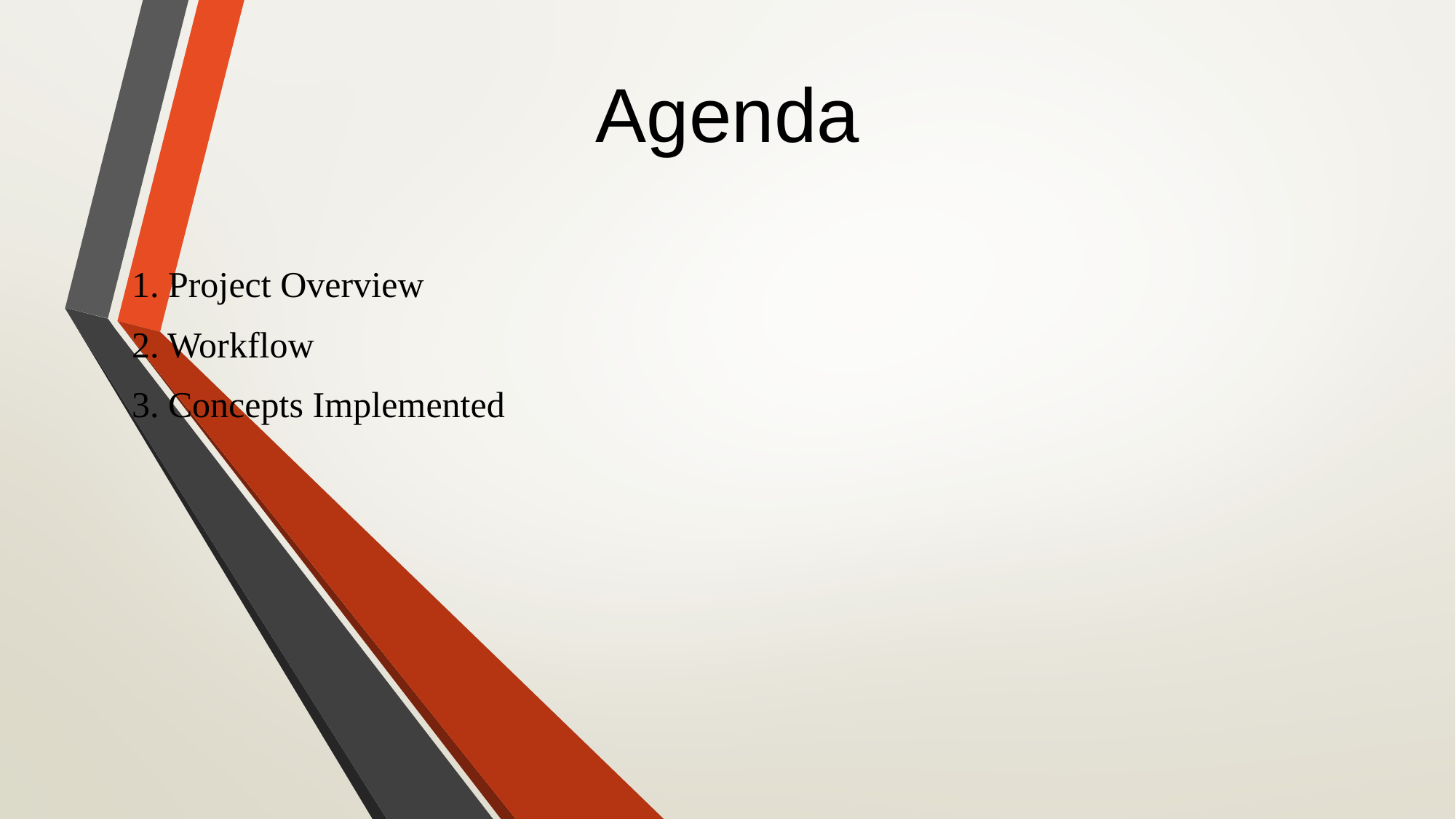

# Agenda
1. Project Overview
2. Workflow
3. Concepts Implemented